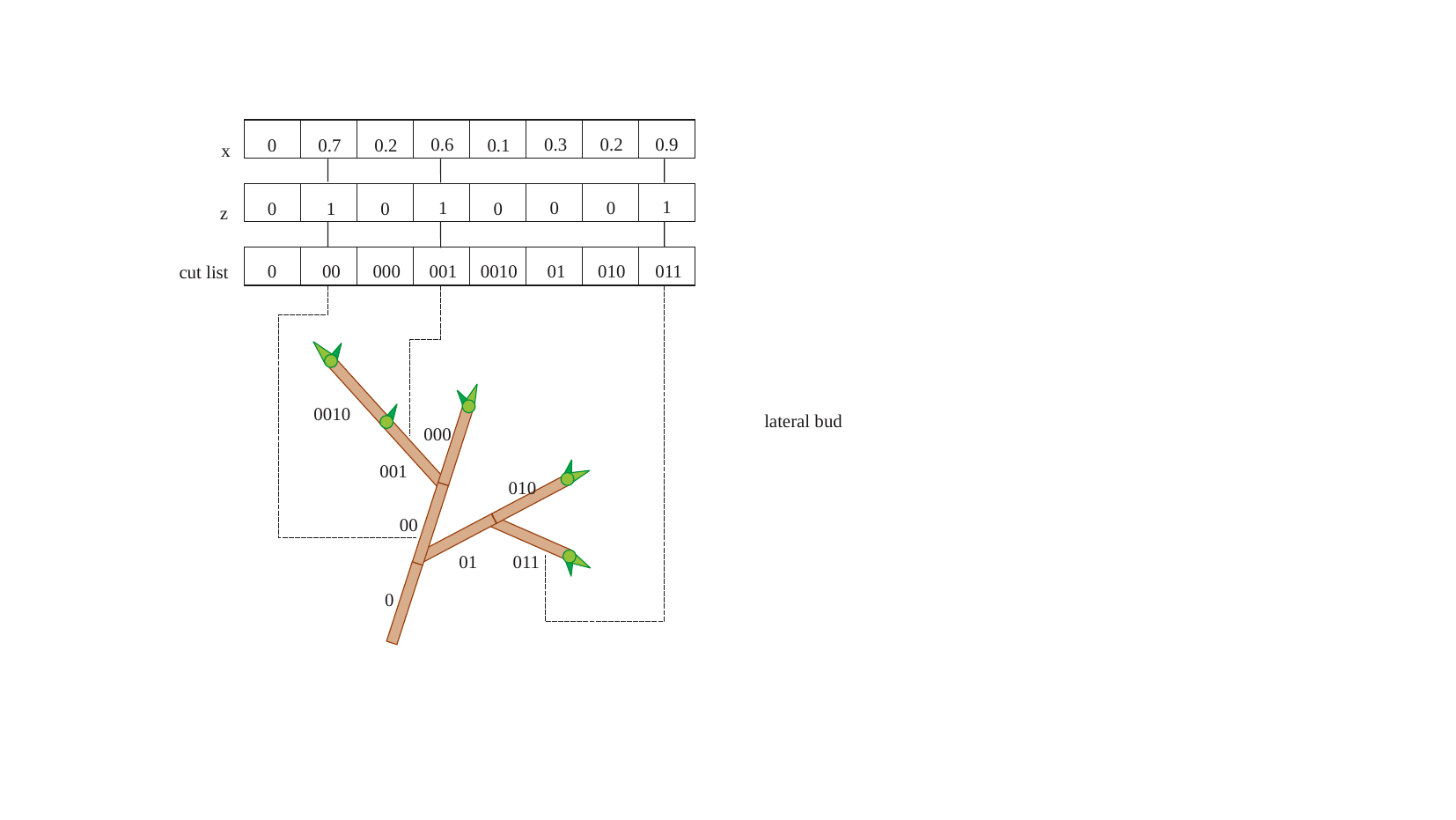

0.9
0.6
0.3
0.2
0
0.7
0.2
0.1
x

1
1
0
0
0
1
0
0
z

0
00
000
001
0010
01
010
011
cut list

0010

lateral bud

000

001

010

00

011
01

0